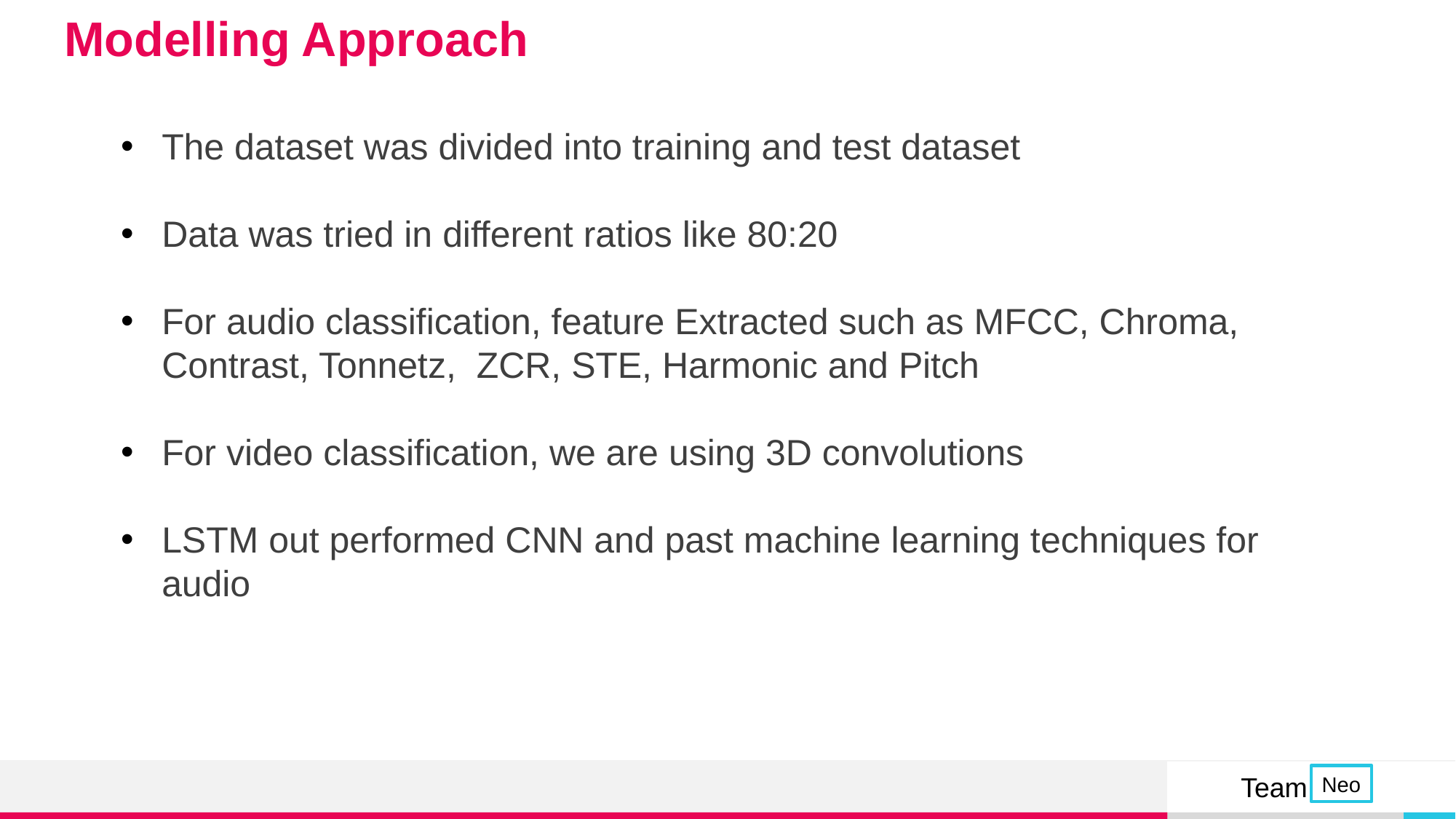

# Modelling Approach
The dataset was divided into training and test dataset

Data was tried in different ratios like 80:20

For audio classification, feature Extracted such as MFCC, Chroma, Contrast, Tonnetz,  ZCR, STE, Harmonic and Pitch

For video classification, we are using 3D convolutions

LSTM out performed CNN and past machine learning techniques for audio
Neo